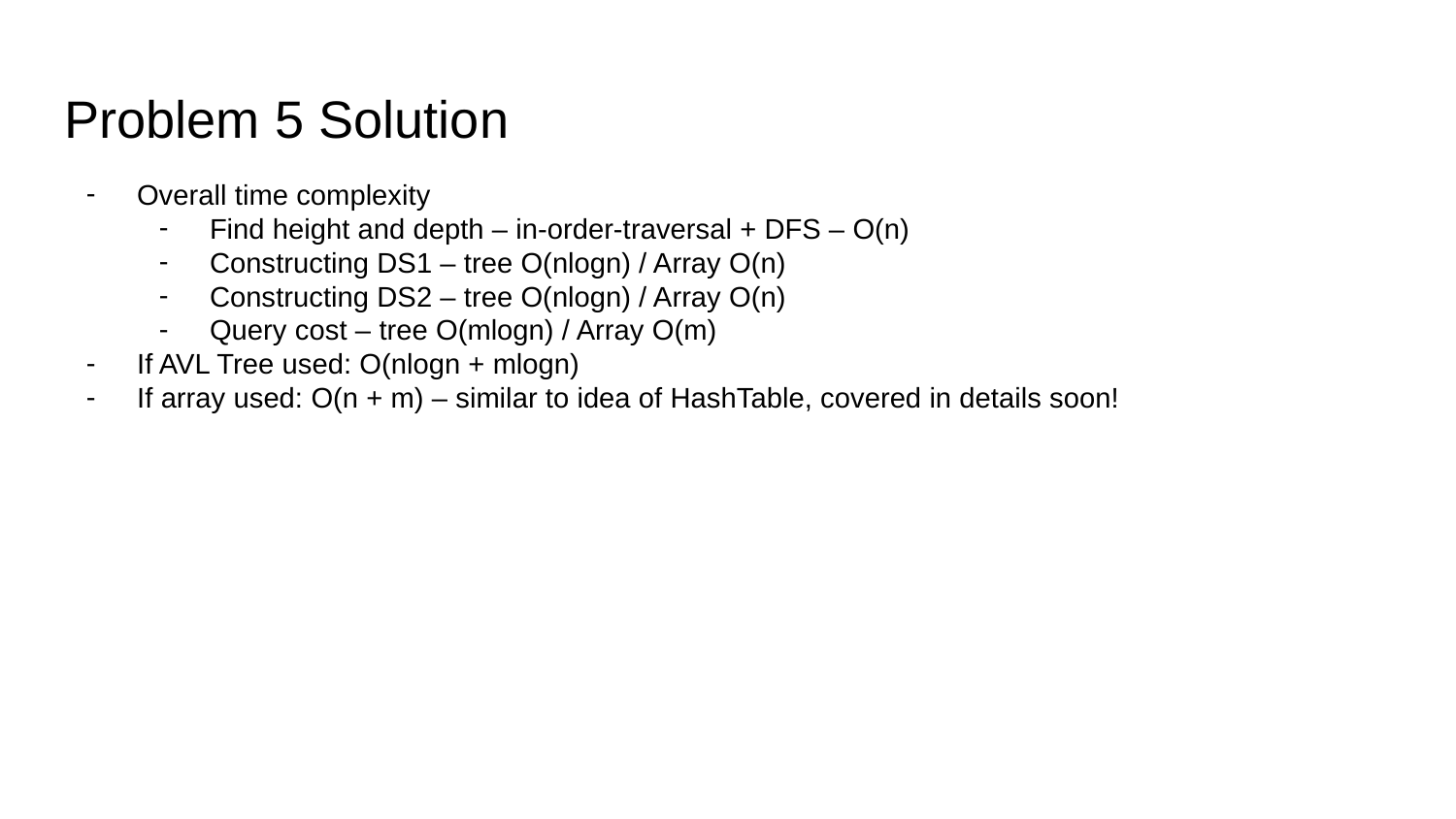

# Problem 5 Solution
Overall time complexity
Find height and depth – in-order-traversal + DFS – O(n)
Constructing DS1 – tree O(nlogn) / Array O(n)
Constructing DS2 – tree O(nlogn) / Array O(n)
Query cost – tree O(mlogn) / Array O(m)
If AVL Tree used: O(nlogn + mlogn)
If array used: O(n + m) – similar to idea of HashTable, covered in details soon!